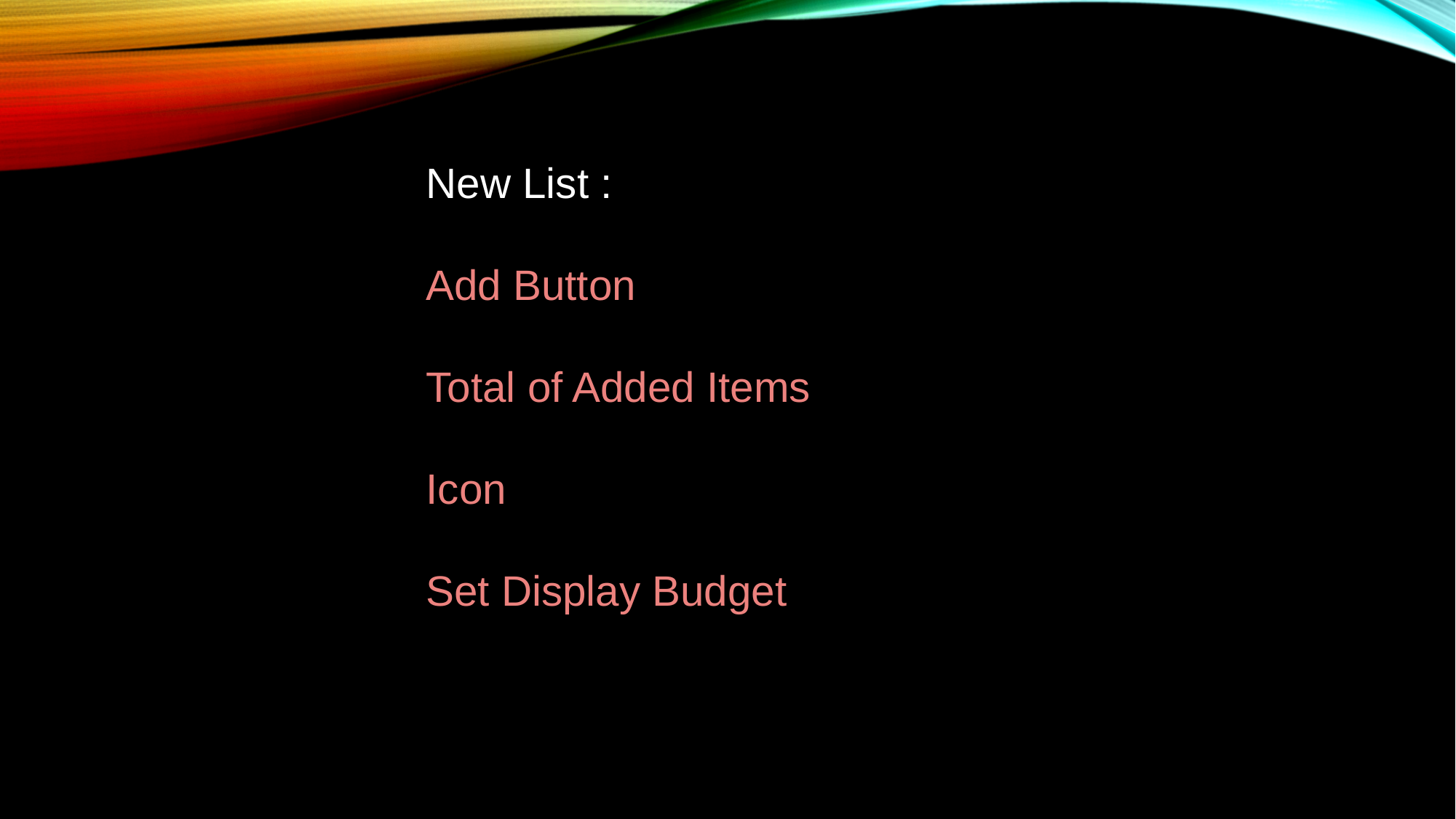

New List :

Add Button
Total of Added Items

Icon

Set Display Budget